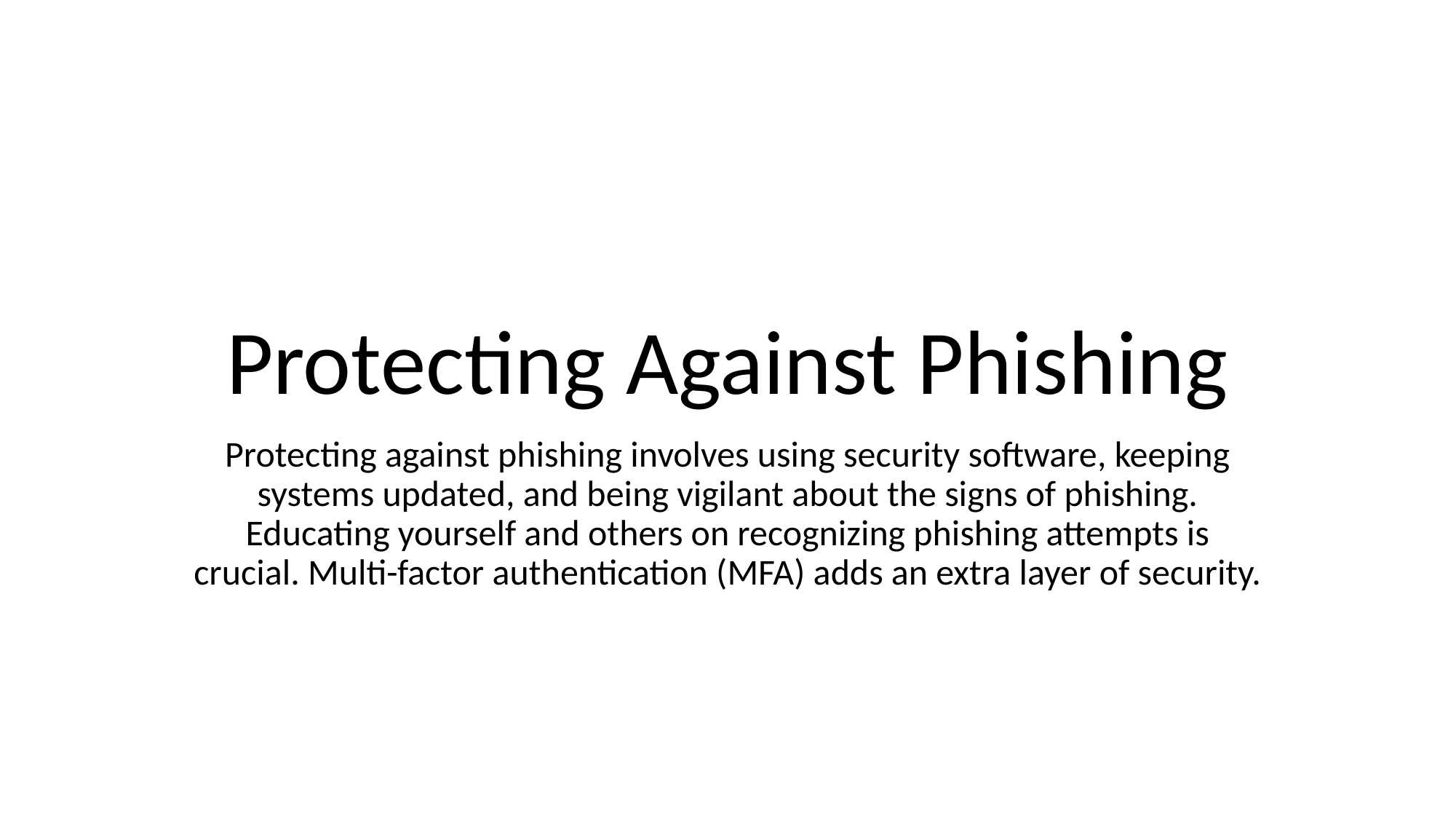

# Protecting Against Phishing
Protecting against phishing involves using security software, keeping systems updated, and being vigilant about the signs of phishing. Educating yourself and others on recognizing phishing attempts is crucial. Multi-factor authentication (MFA) adds an extra layer of security.